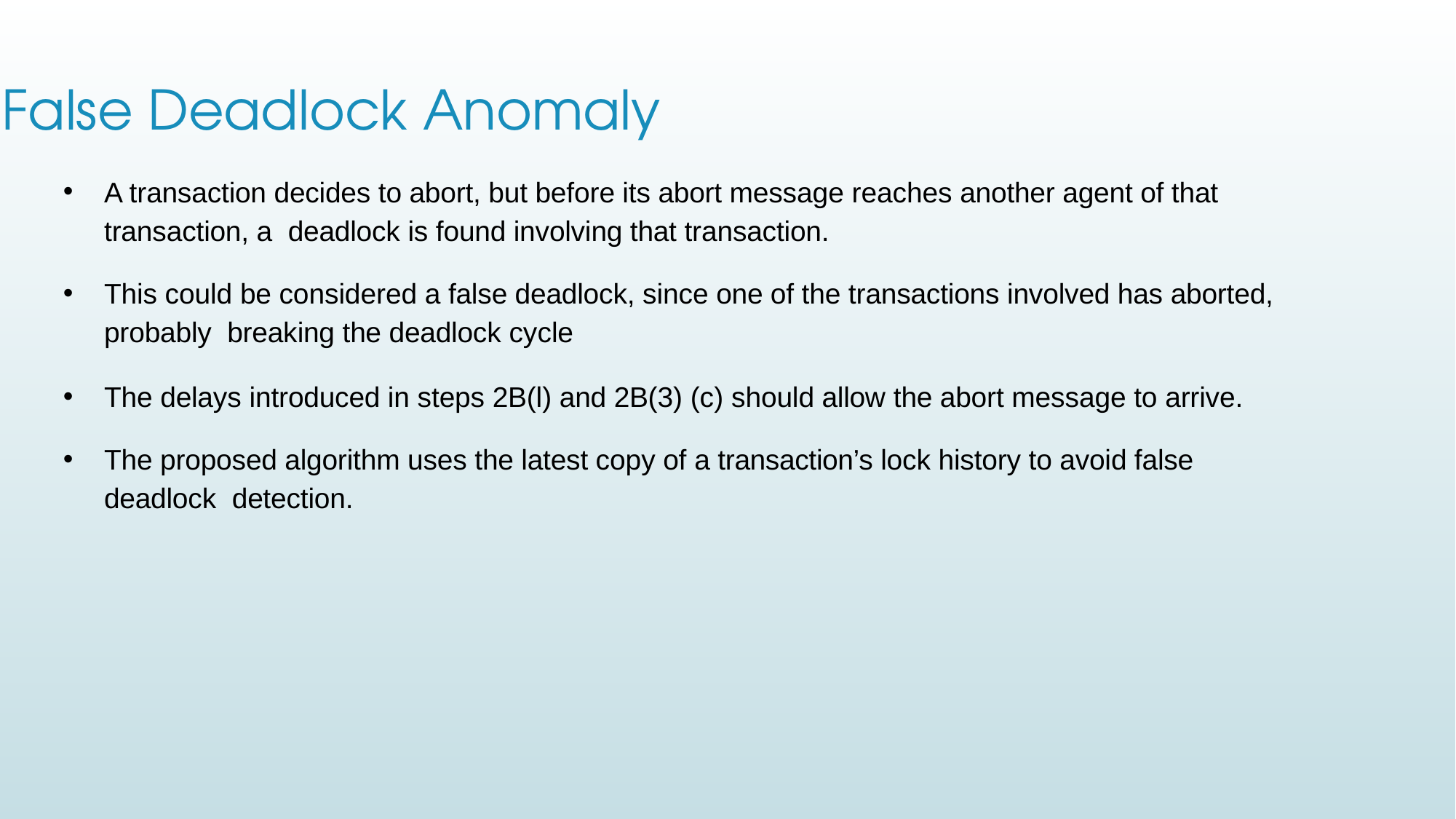

# False Deadlock Anomaly
A transaction decides to abort, but before its abort message reaches another agent of that transaction, a  deadlock is found involving that transaction.
This could be considered a false deadlock, since one of the transactions involved has aborted, probably  breaking the deadlock cycle

The delays introduced in steps 2B(l) and 2B(3) (c) should allow the abort message to arrive.
The proposed algorithm uses the latest copy of a transaction’s lock history to avoid false deadlock  detection.